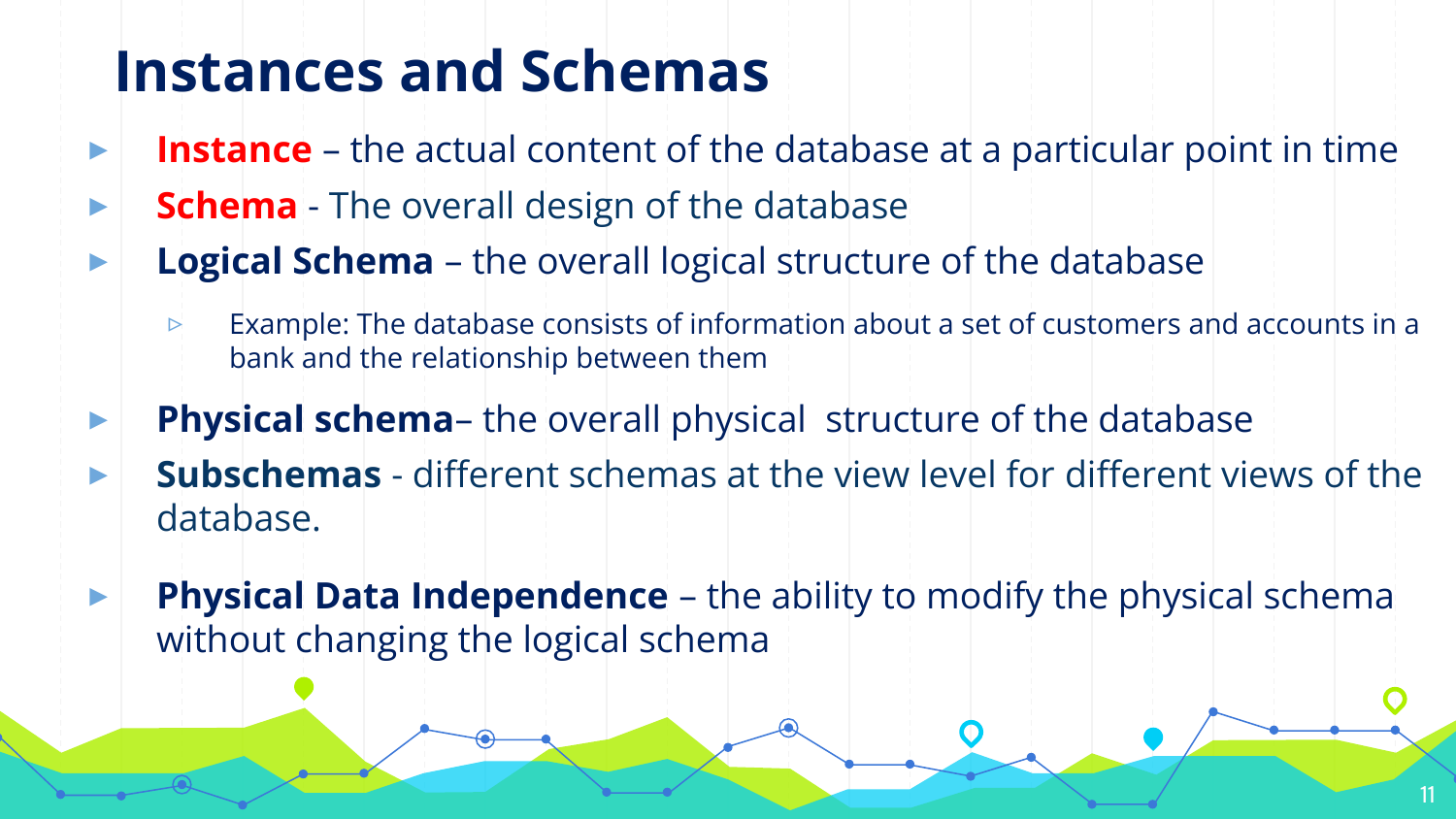

Instances and Schemas
Instance – the actual content of the database at a particular point in time
Schema - The overall design of the database
Logical Schema – the overall logical structure of the database

Example: The database consists of information about a set of customers and accounts in a bank and the relationship between them

Physical schema– the overall physical  structure of the database
Subschemas - different schemas at the view level for different views of the database.

Physical Data Independence – the ability to modify the physical schema without changing the logical schema

11